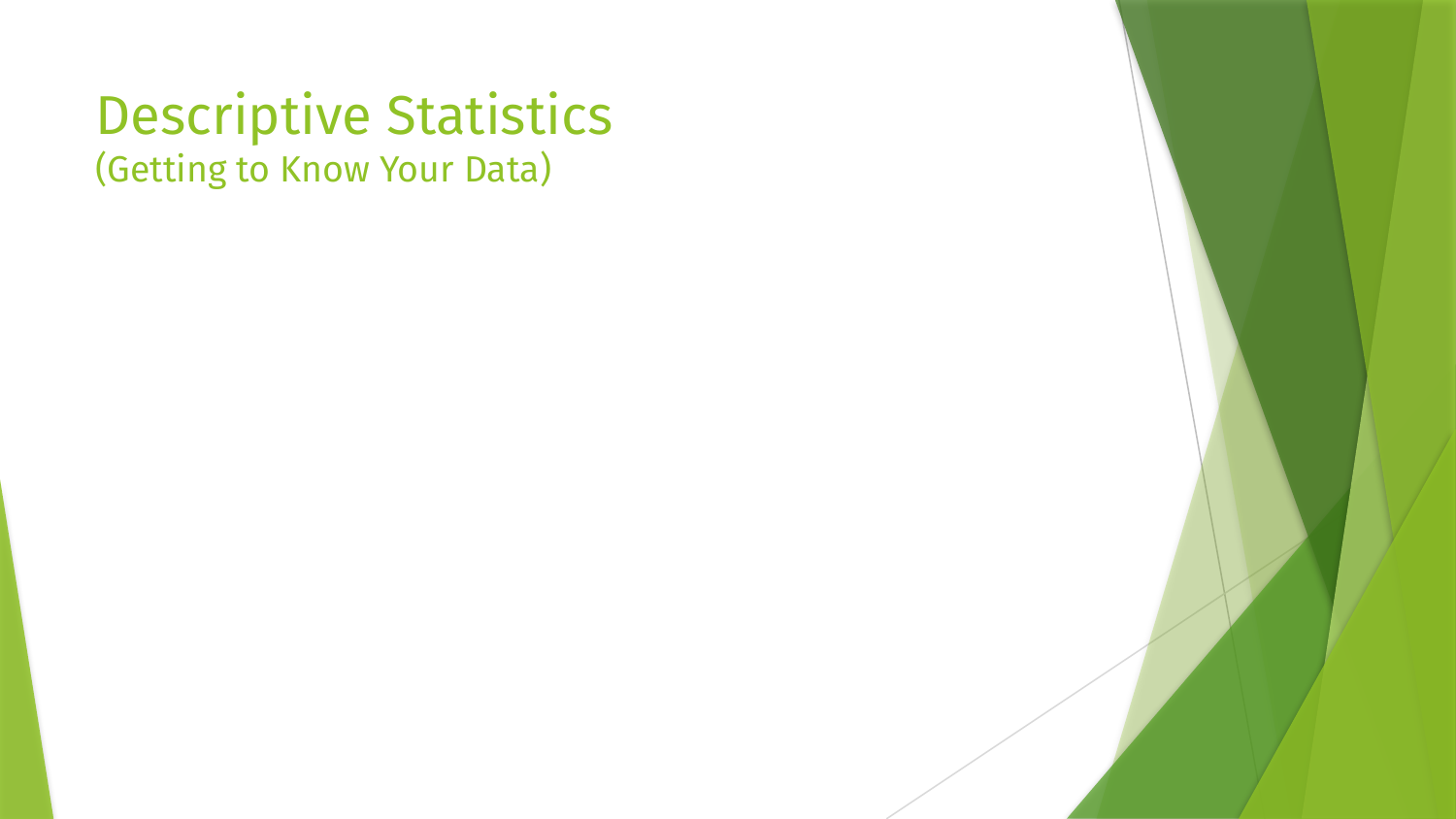

# Descriptive Statistics (Getting to Know Your Data)